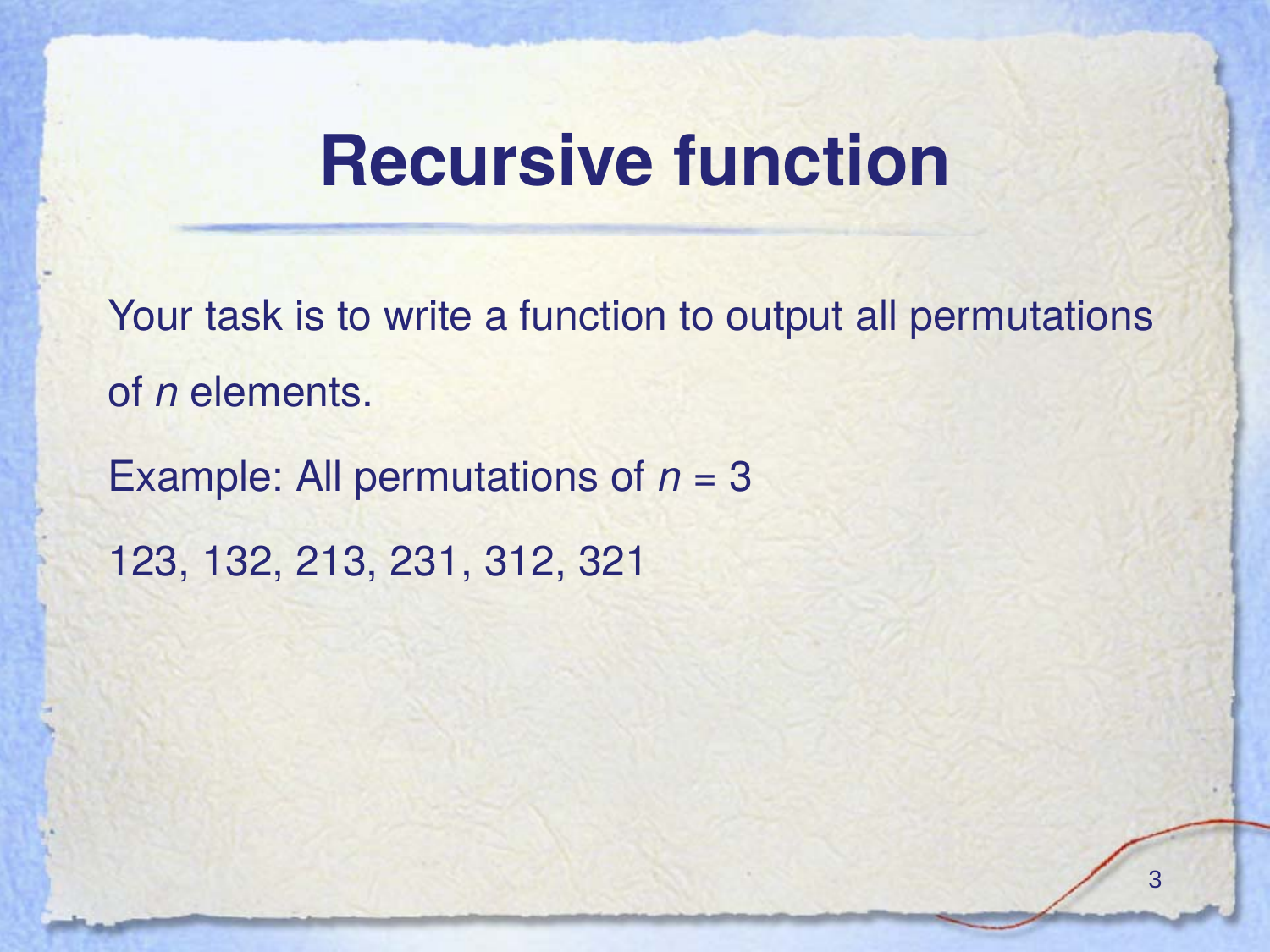

# Recursive function
Your task is to write a function to output all permutations of n elements.
Example: All permutations of n = 3
123, 132, 213, 231, 312, 321

3